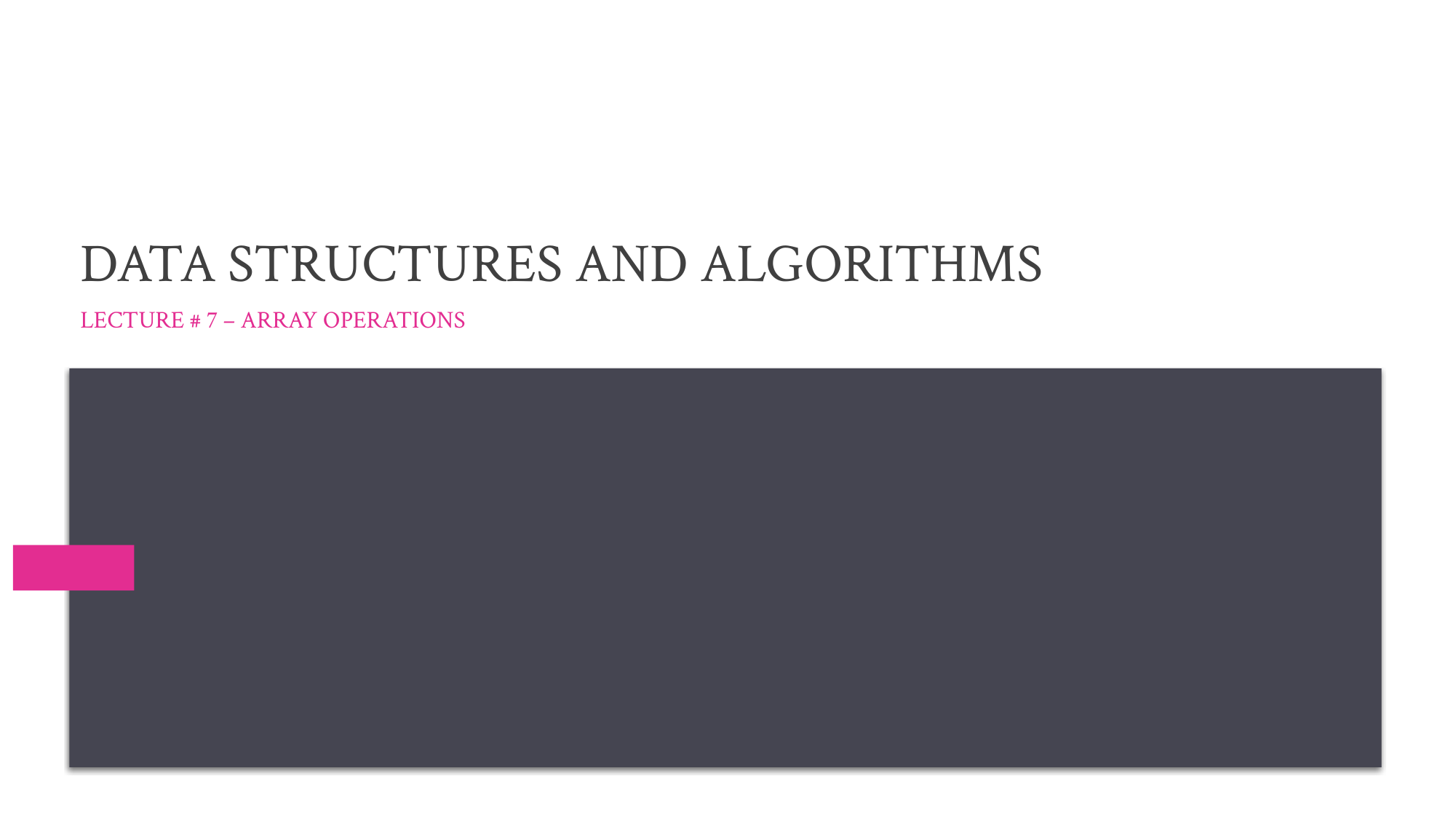

# Data Structures and algorithms
Lecture # 7 – array operations